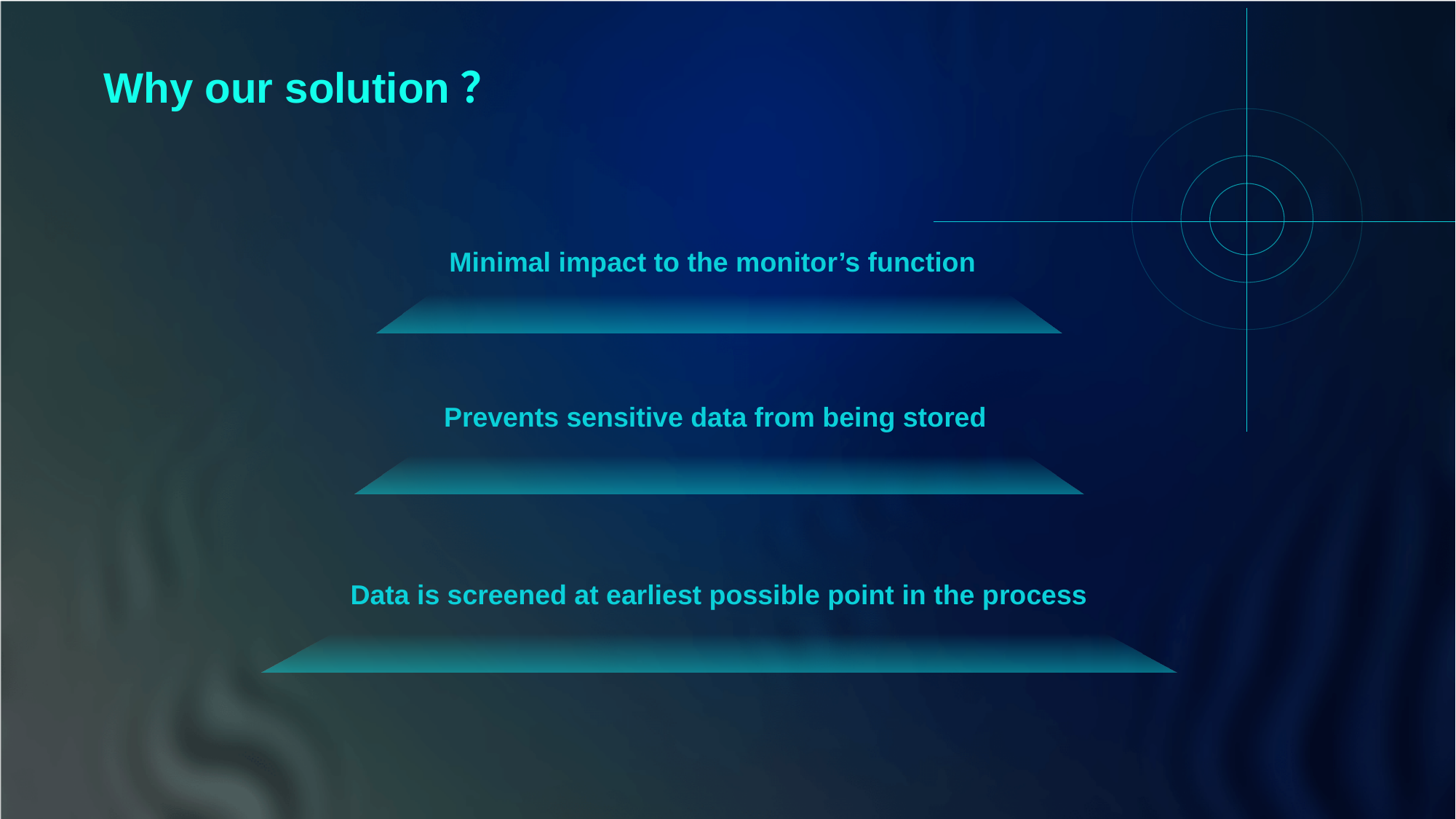

Why our solution？

Minimal impact to the monitor’s function

Prevents sensitive data from being stored

Data is screened at earliest possible point in the process